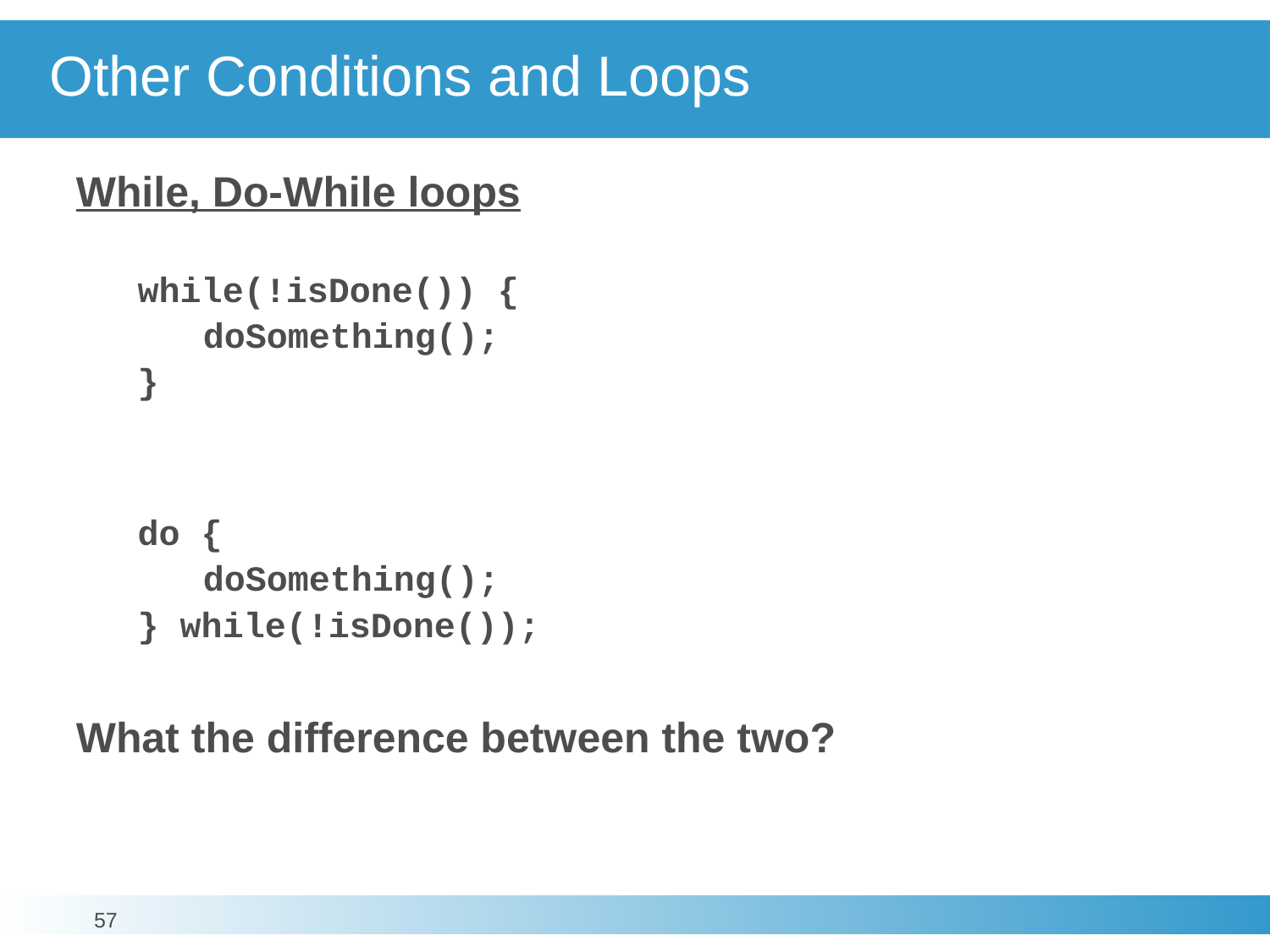

# Other Conditions and Loops
While, Do-While loops

	while(!isDone()) {
		doSomething();
	}

	do {
		doSomething();
	} while(!isDone());

What the difference between the two?
57